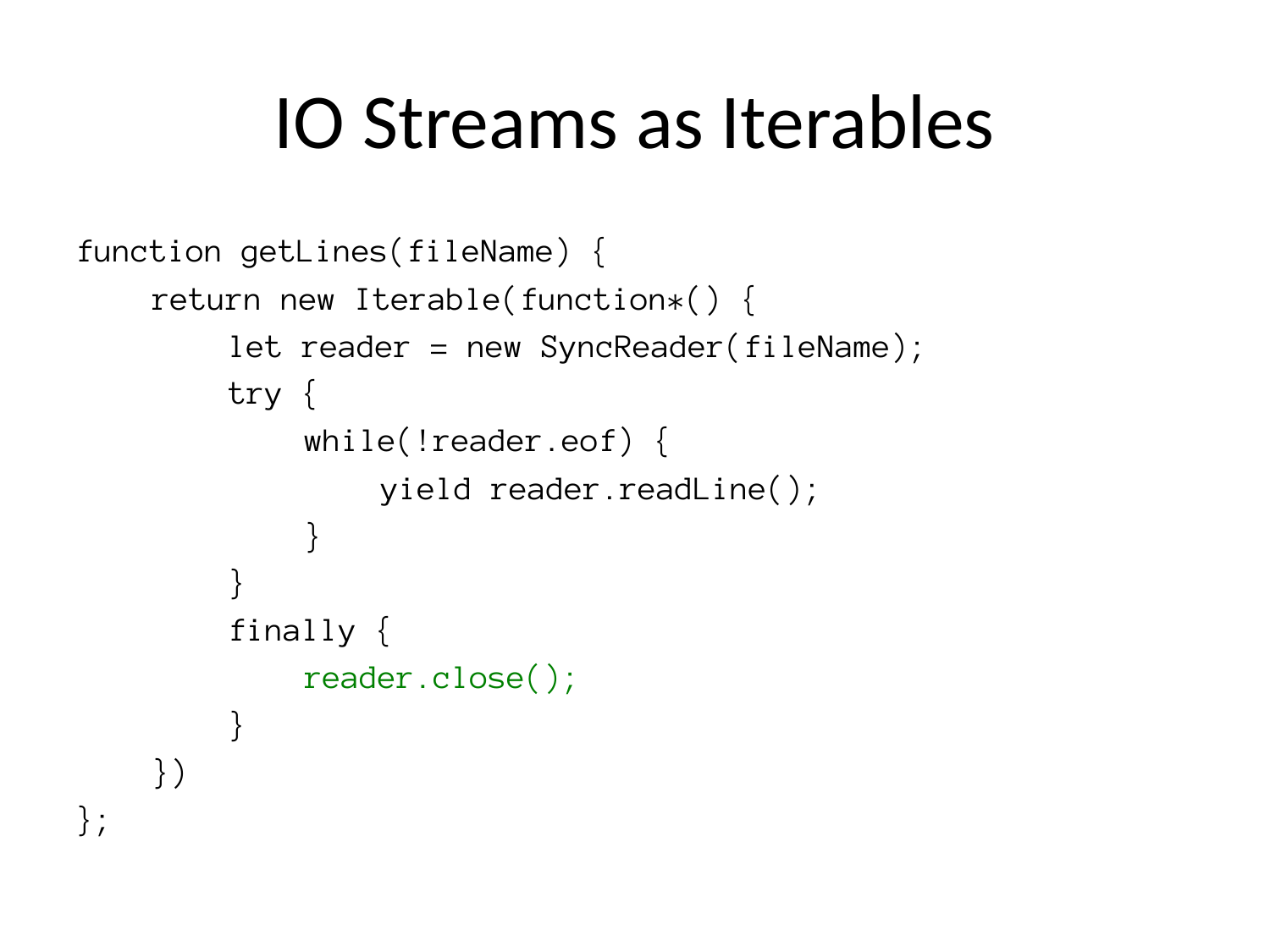

# IO Streams as Iterables
function getLines(fileName) {
	return new Iterable(function*() {
		let reader = new SyncReader(fileName);
		try {
			while(!reader.eof) {
				yield reader.readLine();
			}
		}
		finally {
			reader.close();
		}
	})
};